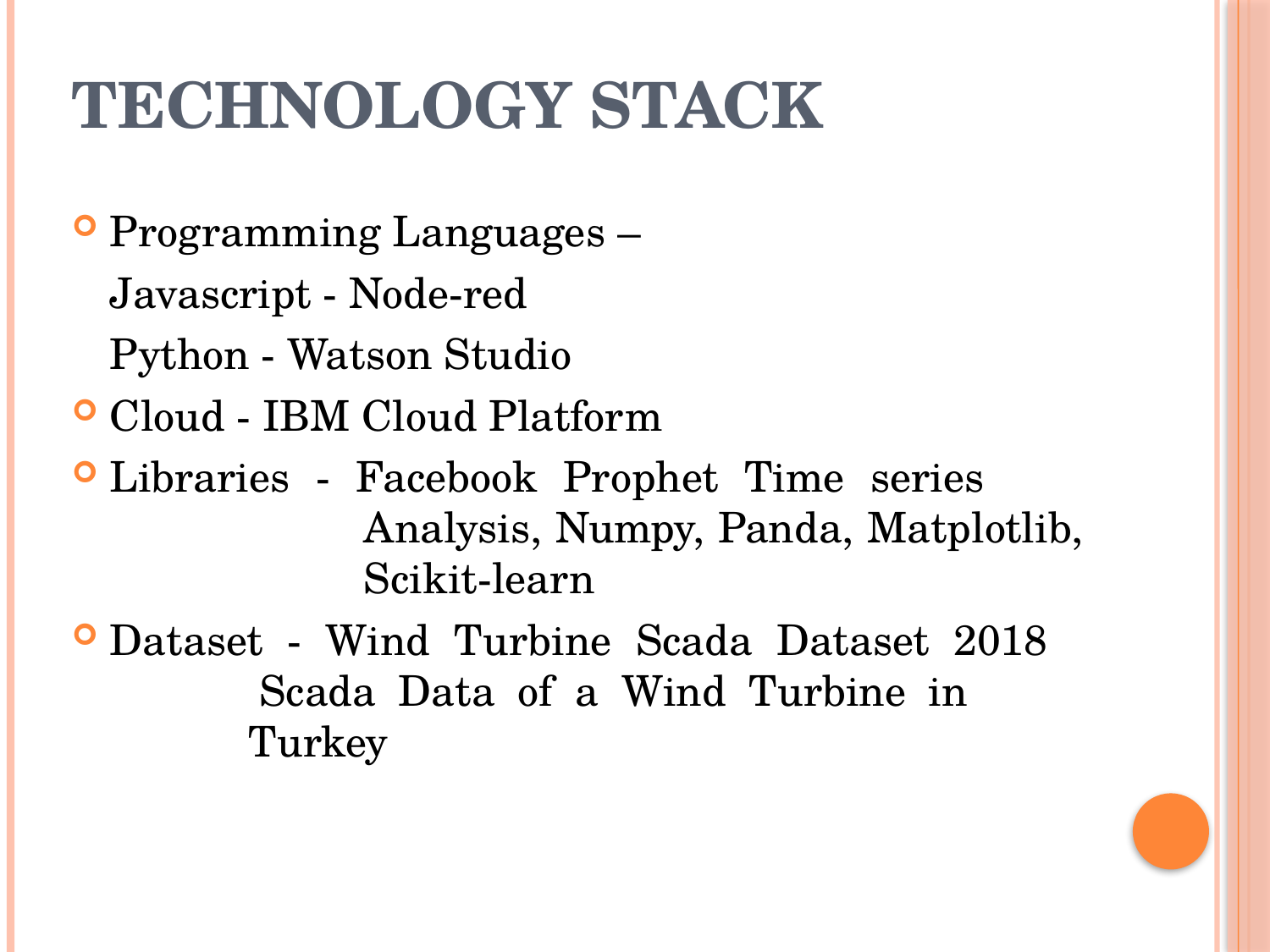

# Technology Stack
Programming Languages –
	Javascript - Node-red
	Python - Watson Studio
Cloud - IBM Cloud Platform
Libraries - Facebook Prophet Time series 			Analysis, Numpy, Panda, Matplotlib, 		Scikit-learn
Dataset - Wind Turbine Scada Dataset 2018 		 Scada Data of a Wind Turbine in 		 Turkey